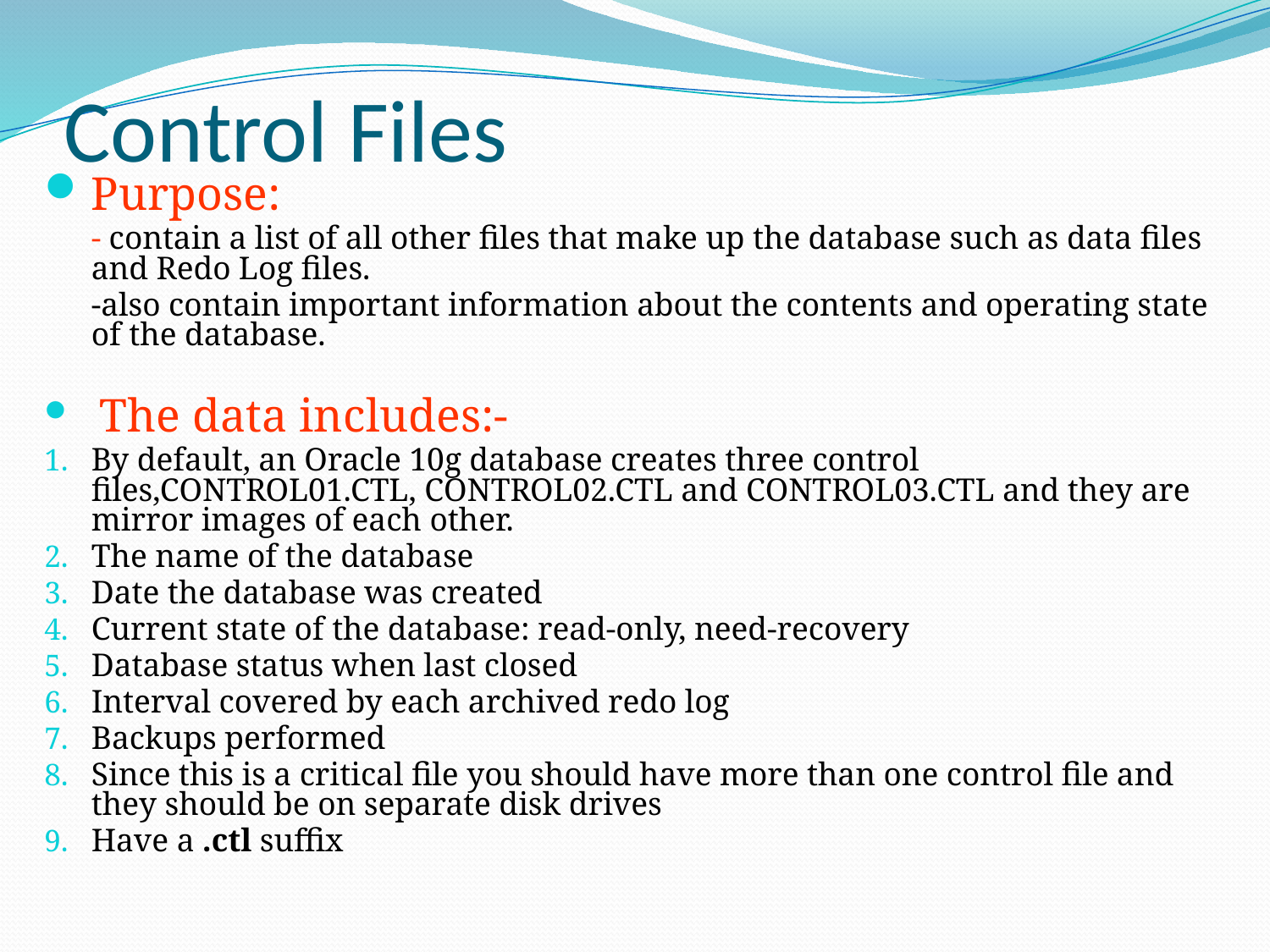

# Control Files
Purpose:
	- contain a list of all other files that make up the database such as data files and Redo Log files.
	-also contain important information about the contents and operating state of the database.

 The data includes:-
By default, an Oracle 10g database creates three control files,CONTROL01.CTL, CONTROL02.CTL and CONTROL03.CTL and they are mirror images of each other.
The name of the database
Date the database was created
Current state of the database: read-only, need-recovery
Database status when last closed
Interval covered by each archived redo log
Backups performed
Since this is a critical file you should have more than one control file and they should be on separate disk drives
Have a .ctl suffix